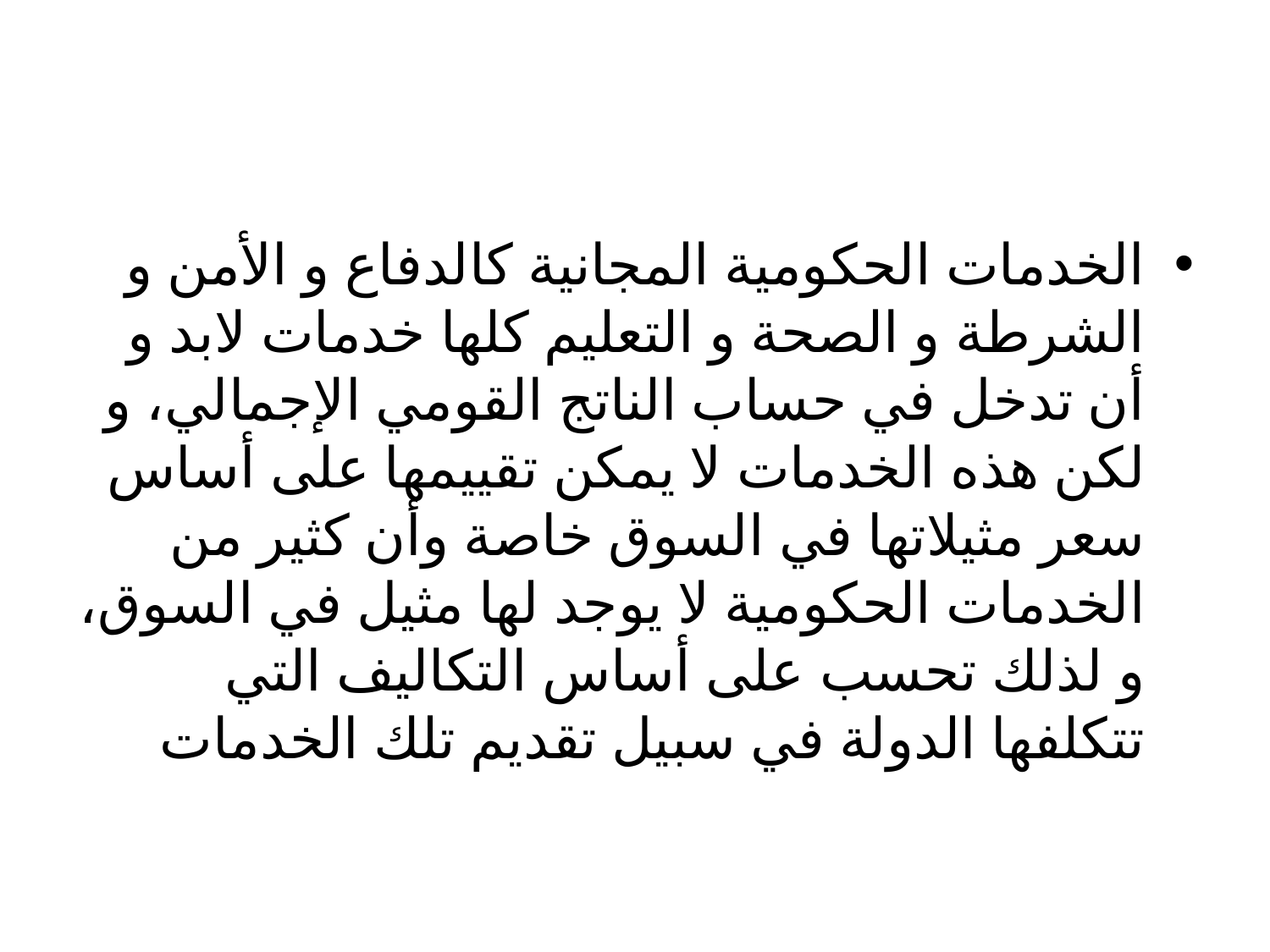

#
الخدمات الحكومية المجانية كالدفاع و الأمن و الشرطة و الصحة و التعليم كلها خدمات لابد و أن تدخل في حساب الناتج القومي الإجمالي، و لكن هذه الخدمات لا يمكن تقييمها على أساس سعر مثيلاتها في السوق خاصة وأن كثير من الخدمات الحكومية لا يوجد لها مثيل في السوق، و لذلك تحسب على أساس التكاليف التي تتكلفها الدولة في سبيل تقديم تلك الخدمات